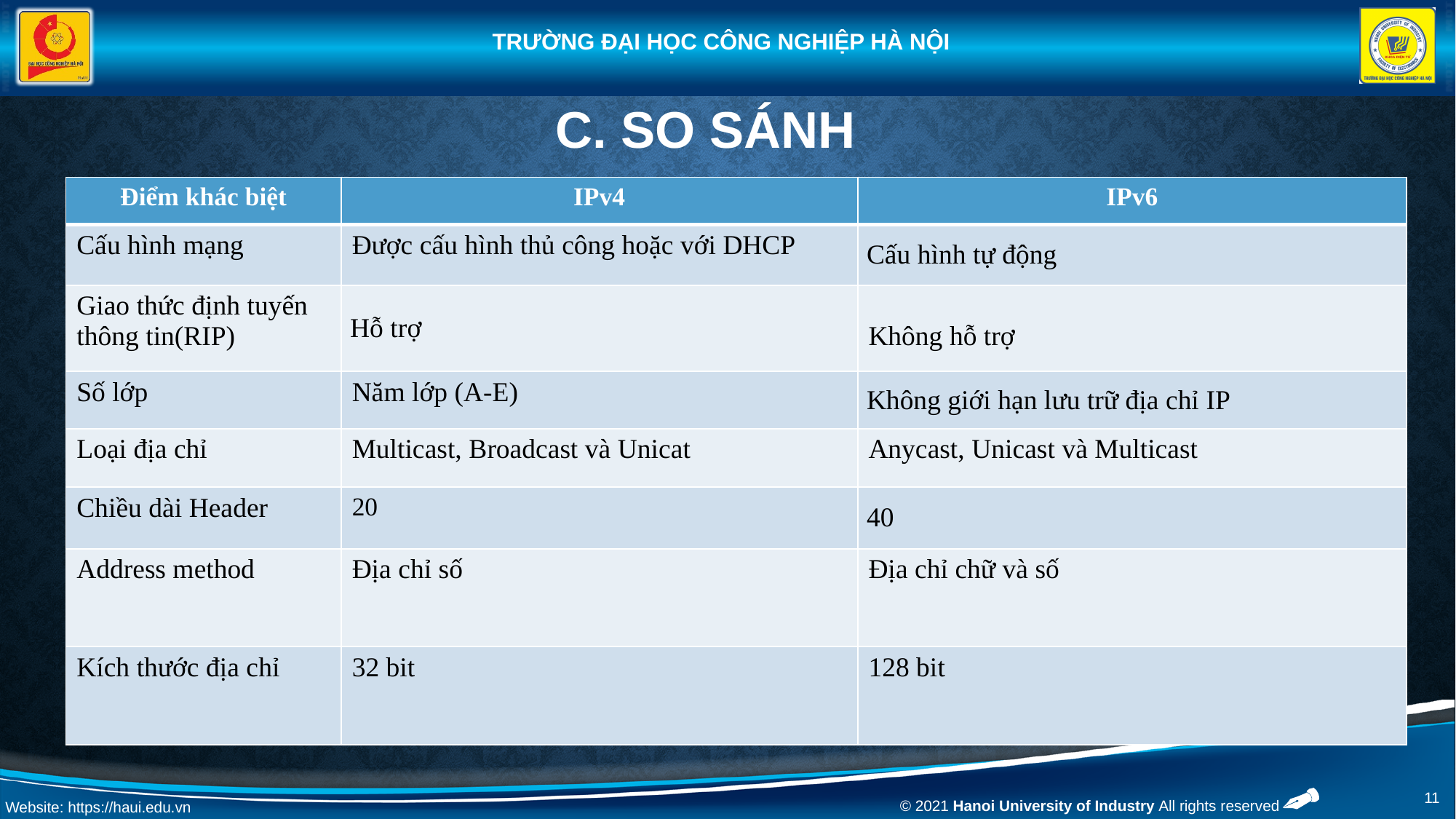

# C. So sánh
| Điểm khác biệt | IPv4 | IPv6 |
| --- | --- | --- |
| Cấu hình mạng | Được cấu hình thủ công hoặc với DHCP | Cấu hình tự động |
| Giao thức định tuyến thông tin(RIP) | Hỗ trợ | Không hỗ trợ |
| Số lớp | Năm lớp (A-E) | Không giới hạn lưu trữ địa chỉ IP |
| Loại địa chỉ | Multicast, Broadcast và Unicat | Anycast, Unicast và Multicast |
| Chiều dài Header | 20 | 40 |
| Address method | Địa chỉ số | Địa chỉ chữ và số |
| Kích thước địa chỉ | 32 bit | 128 bit |